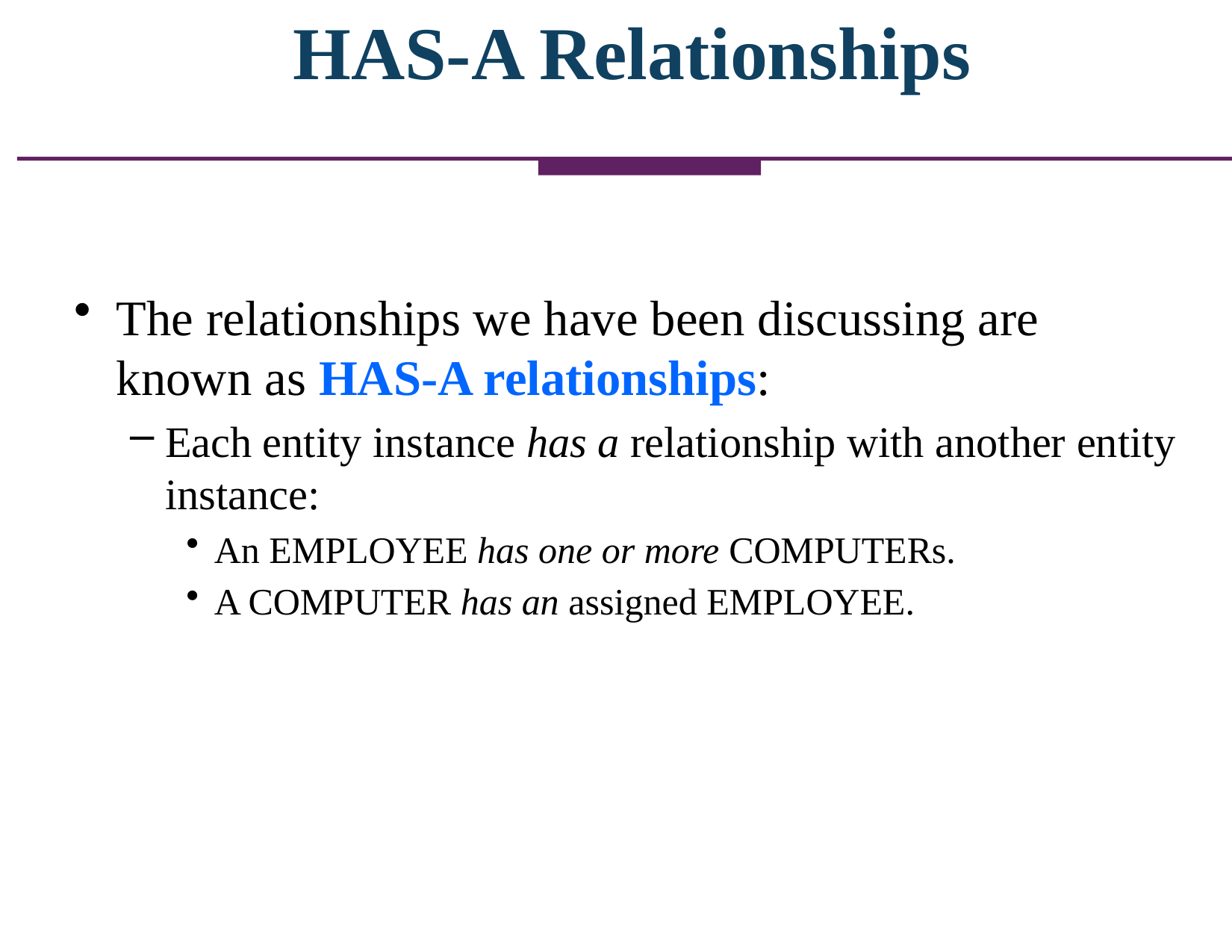

# HAS-A Relationships

The relationships we have been discussing are known as HAS-A relationships:
Each entity instance has a relationship with another entity instance:
An EMPLOYEE has one or more COMPUTERs.
A COMPUTER has an assigned EMPLOYEE.